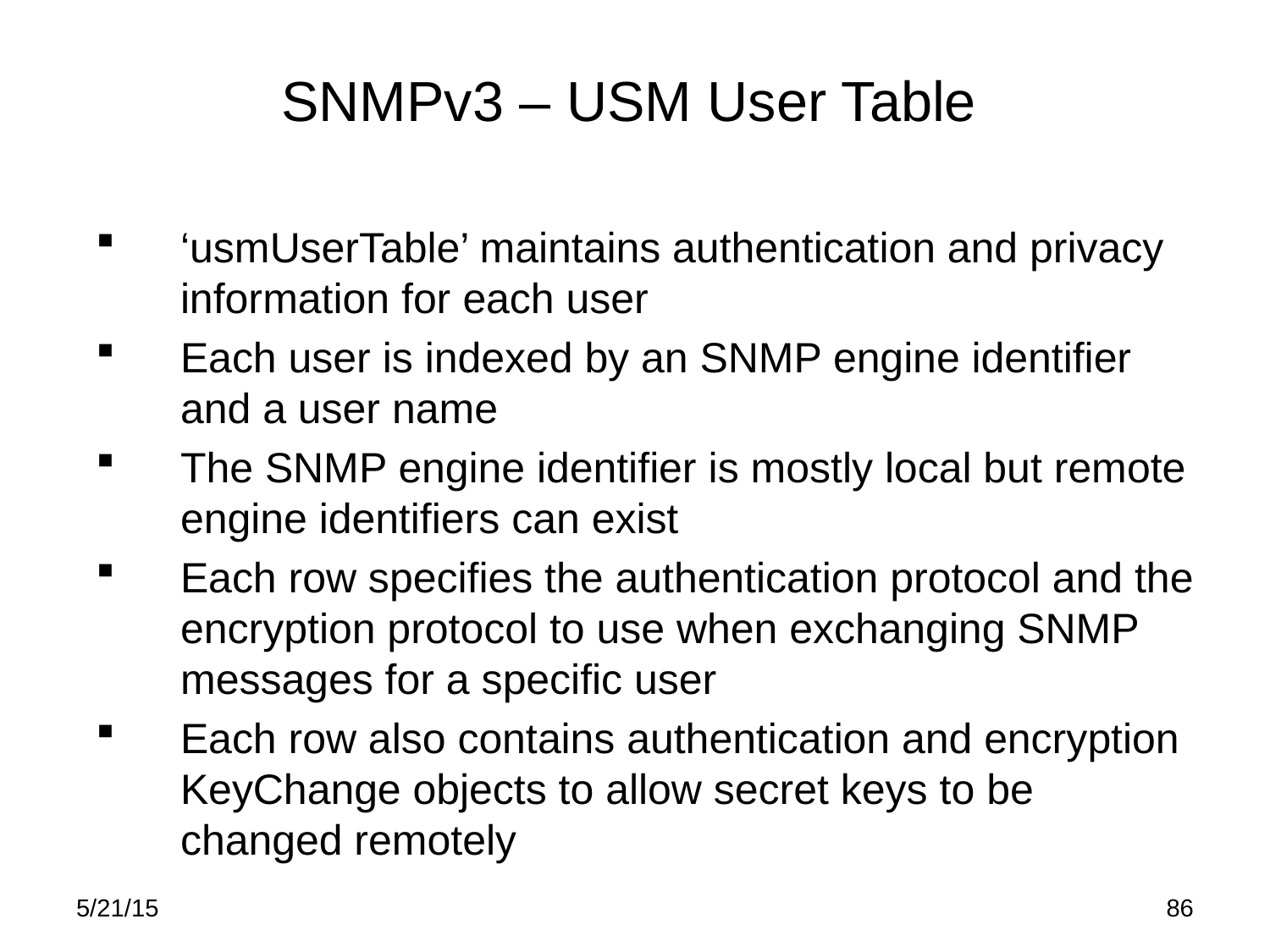

# SNMPv3 – USM User Table
‘usmUserTable’ maintains authentication and privacy information for each user
Each user is indexed by an SNMP engine identifier and a user name
The SNMP engine identifier is mostly local but remote engine identifiers can exist
Each row specifies the authentication protocol and the encryption protocol to use when exchanging SNMP messages for a specific user
Each row also contains authentication and encryption KeyChange objects to allow secret keys to be changed remotely
5/21/15
86